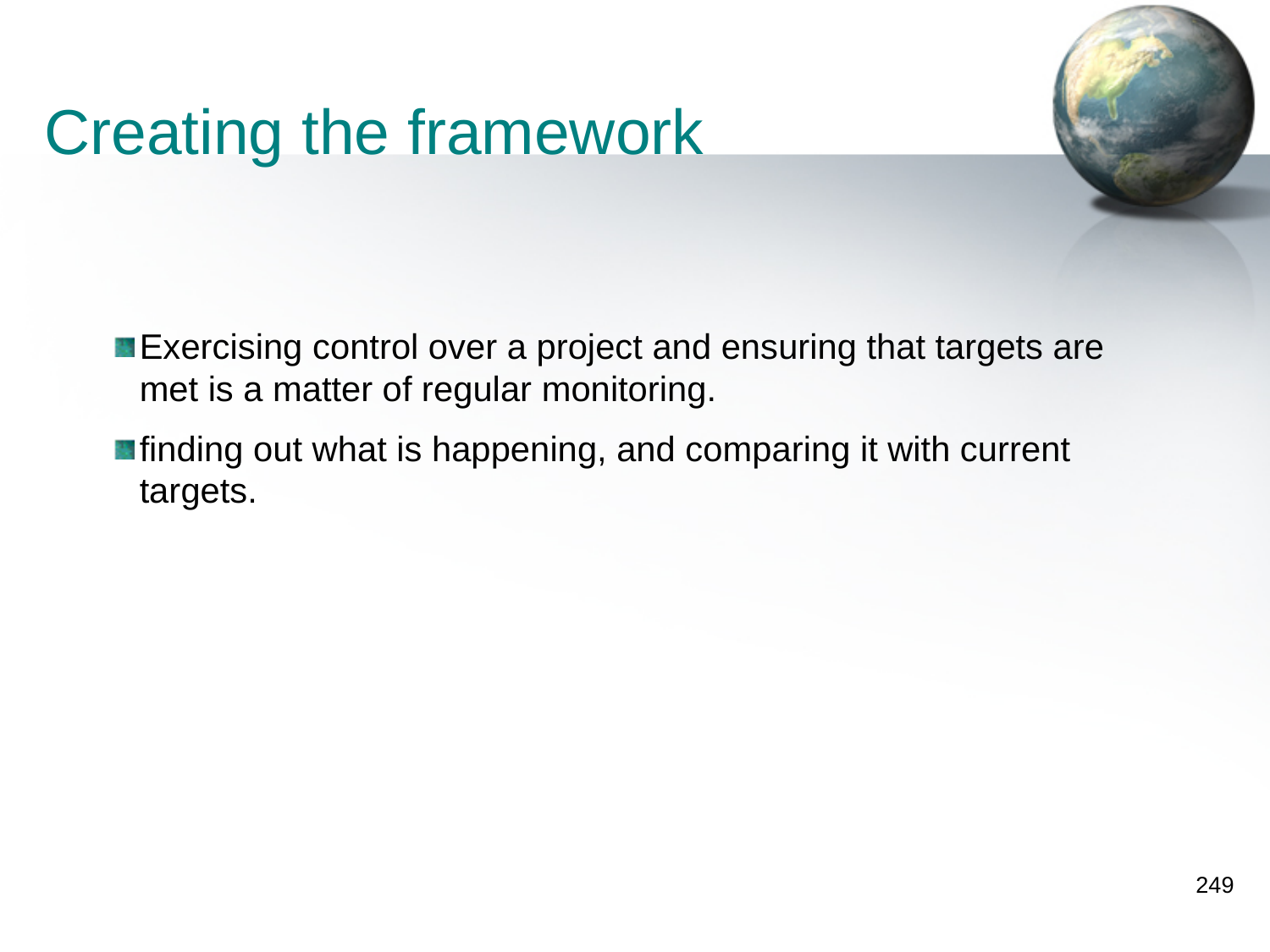

Creating the framework
Exercising control over a project and ensuring that targets are met is a matter of regular monitoring.
finding out what is happening, and comparing it with current targets.
249